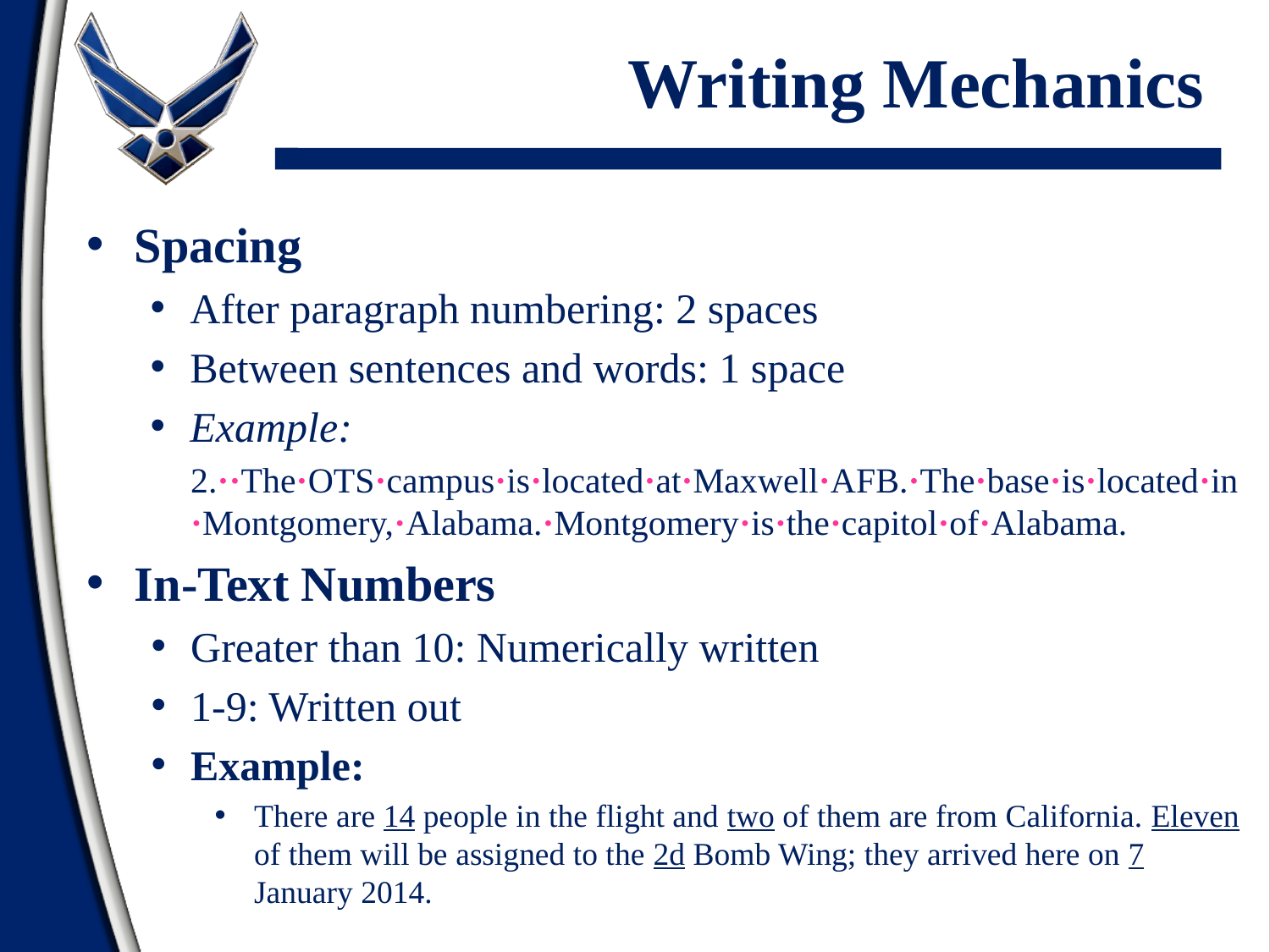

# Writing Mechanics
Spacing
After paragraph numbering: 2 spaces
Between sentences and words: 1 space
Example:
2.··The·OTS·campus·is·located·at·Maxwell·AFB.·The·base·is·located·in·Montgomery,·Alabama.·Montgomery·is·the·capitol·of·Alabama.
In-Text Numbers
Greater than 10: Numerically written
1-9: Written out
Example:
There are 14 people in the flight and two of them are from California. Eleven of them will be assigned to the 2d Bomb Wing; they arrived here on 7 January 2014.